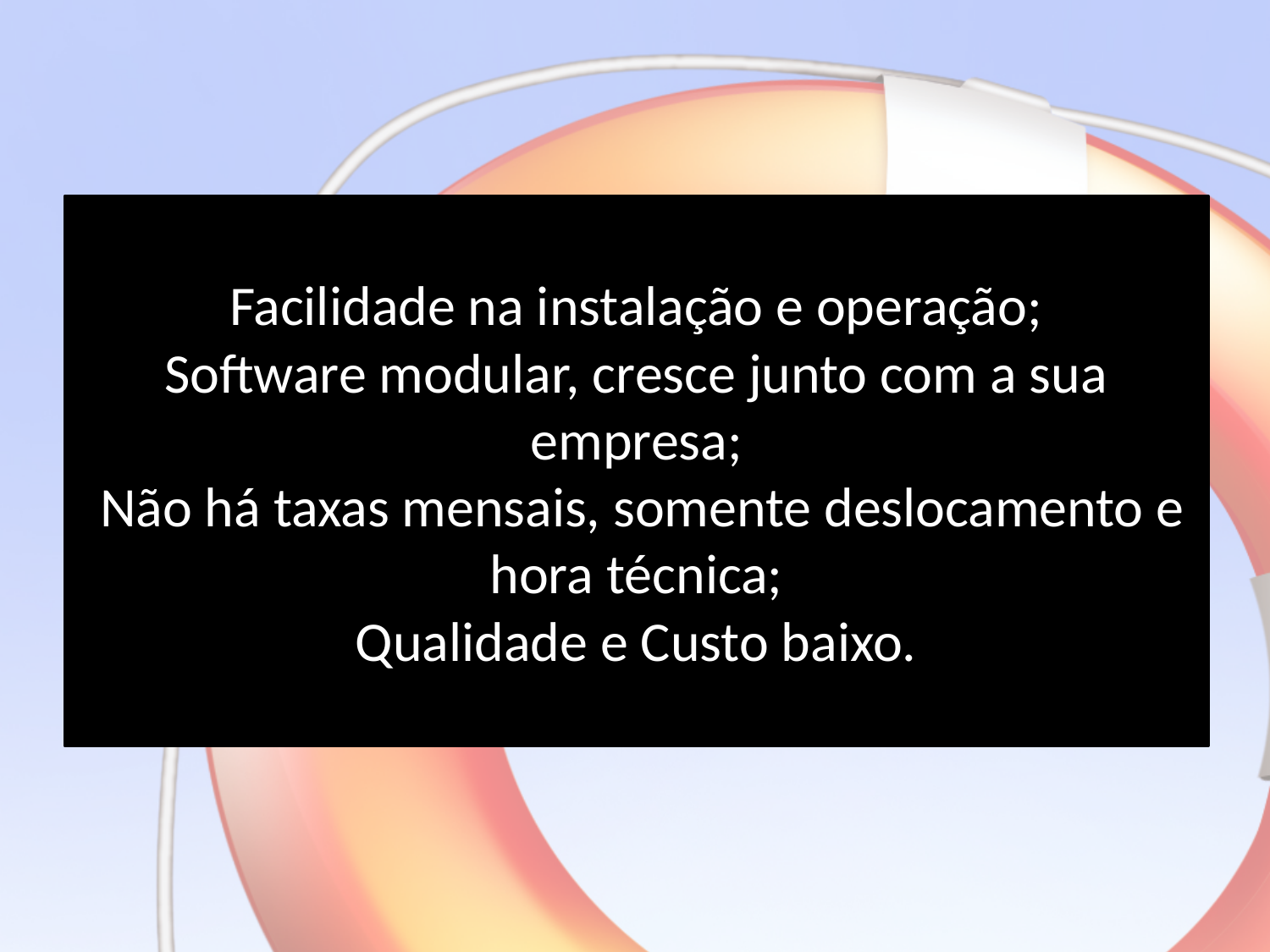

# Facilidade na instalação e operação; Software modular, cresce junto com a sua empresa; Não há taxas mensais, somente deslocamento e hora técnica; Qualidade e Custo baixo.